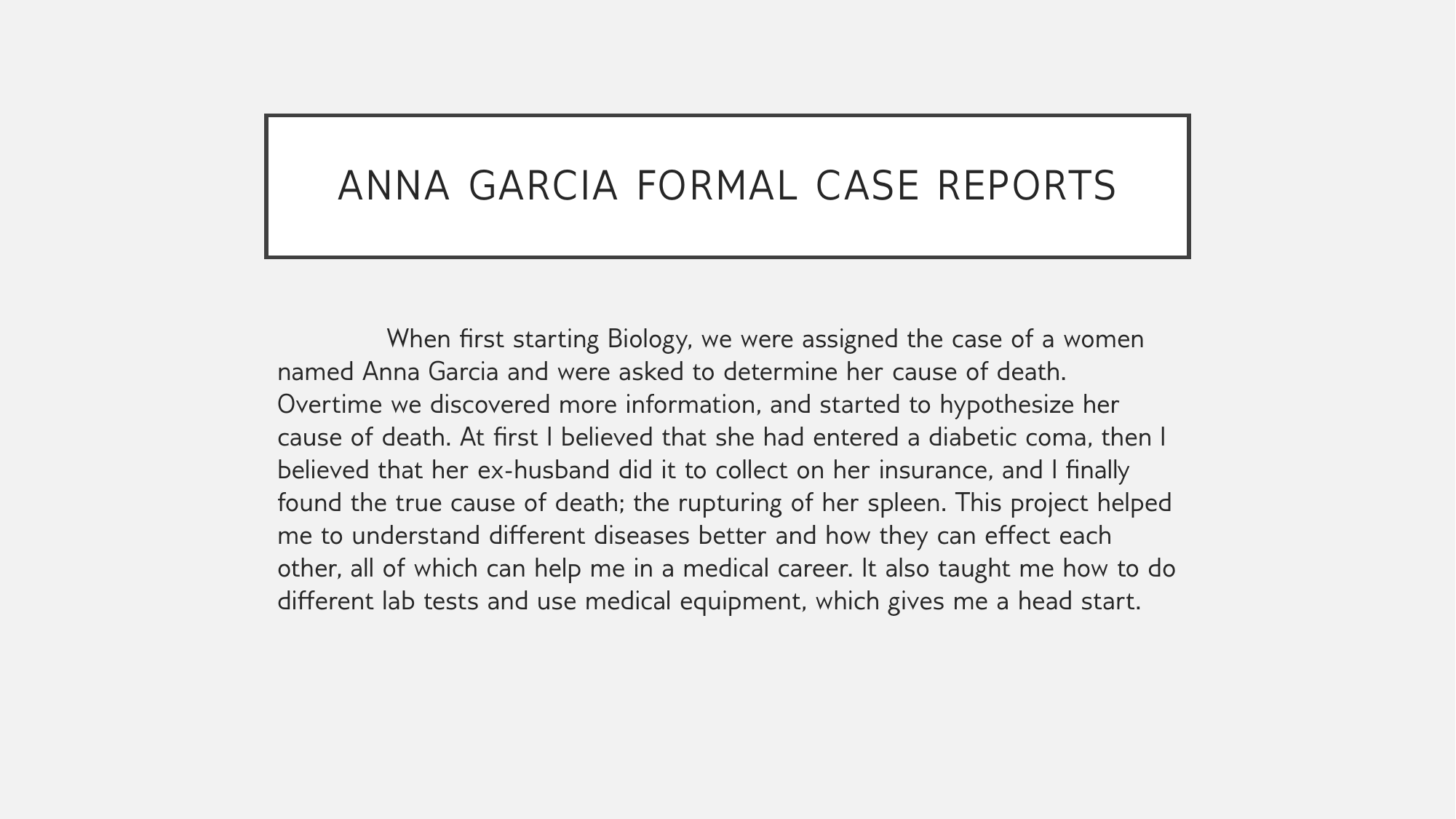

# Anna Garcia Formal Case Reports
	When first starting Biology, we were assigned the case of a women named Anna Garcia and were asked to determine her cause of death. Overtime we discovered more information, and started to hypothesize her cause of death. At first I believed that she had entered a diabetic coma, then I believed that her ex-husband did it to collect on her insurance, and I finally found the true cause of death; the rupturing of her spleen. This project helped me to understand different diseases better and how they can effect each other, all of which can help me in a medical career. It also taught me how to do different lab tests and use medical equipment, which gives me a head start.